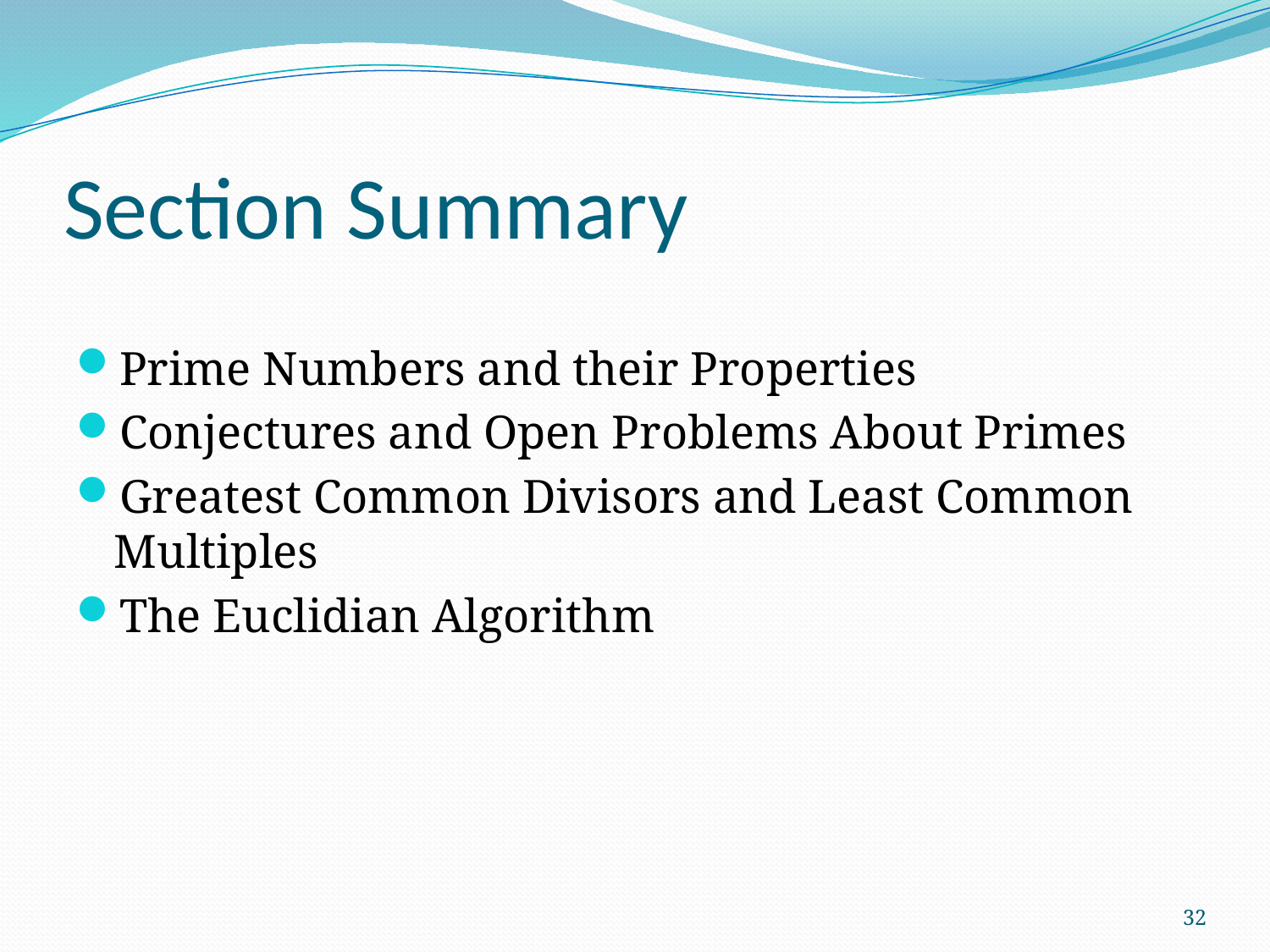

# Section Summary

Prime Numbers and their Properties
Conjectures and Open Problems About Primes
Greatest Common Divisors and Least Common Multiples
The Euclidian Algorithm

32